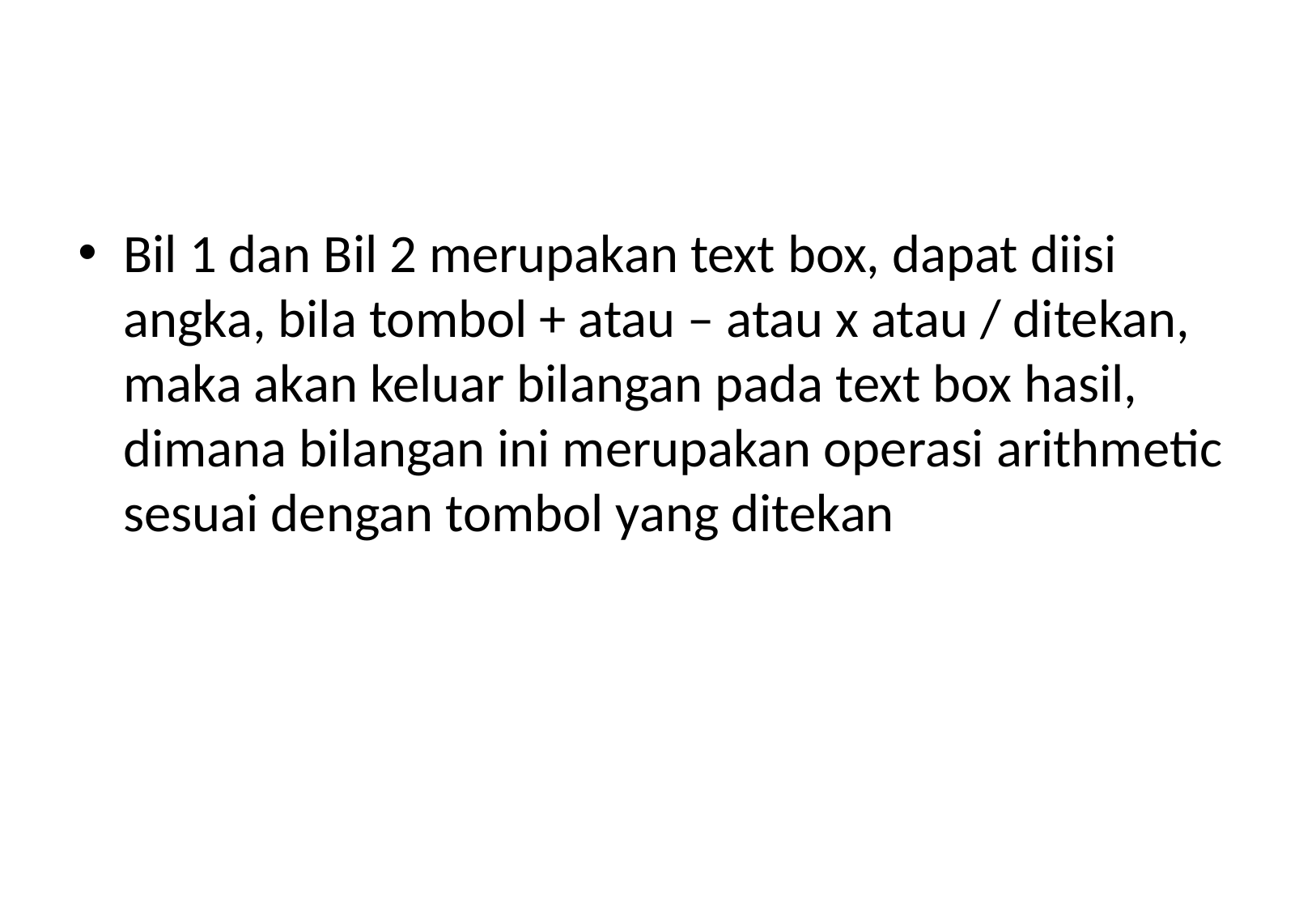

#
Bil 1 dan Bil 2 merupakan text box, dapat diisi angka, bila tombol + atau – atau x atau / ditekan, maka akan keluar bilangan pada text box hasil, dimana bilangan ini merupakan operasi arithmetic sesuai dengan tombol yang ditekan